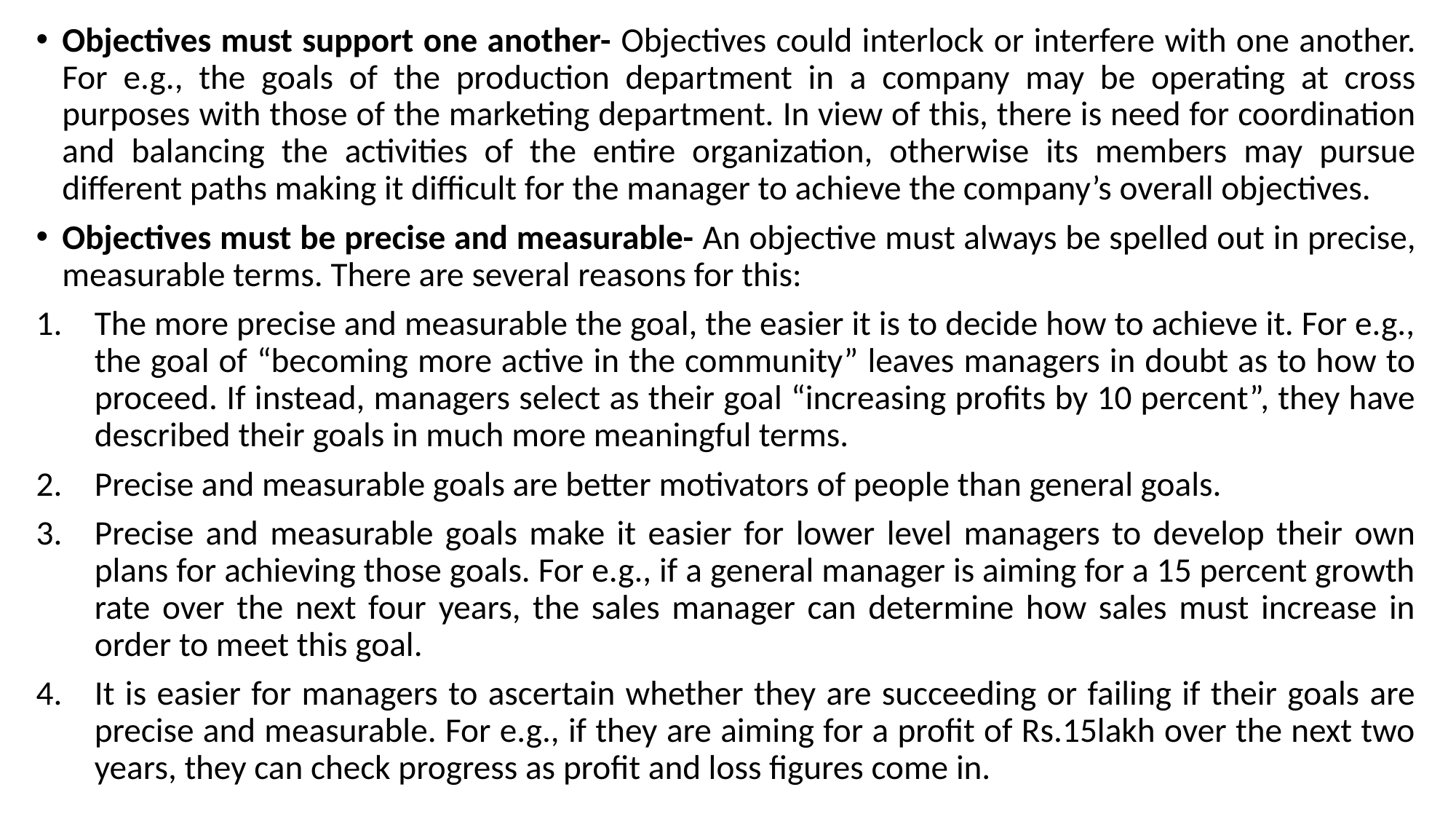

Objectives must support one another- Objectives could interlock or interfere with one another. For e.g., the goals of the production department in a company may be operating at cross purposes with those of the marketing department. In view of this, there is need for coordination and balancing the activities of the entire organization, otherwise its members may pursue different paths making it difficult for the manager to achieve the company’s overall objectives.
Objectives must be precise and measurable- An objective must always be spelled out in precise, measurable terms. There are several reasons for this:
The more precise and measurable the goal, the easier it is to decide how to achieve it. For e.g., the goal of “becoming more active in the community” leaves managers in doubt as to how to proceed. If instead, managers select as their goal “increasing profits by 10 percent”, they have described their goals in much more meaningful terms.
Precise and measurable goals are better motivators of people than general goals.
Precise and measurable goals make it easier for lower level managers to develop their own plans for achieving those goals. For e.g., if a general manager is aiming for a 15 percent growth rate over the next four years, the sales manager can determine how sales must increase in order to meet this goal.
It is easier for managers to ascertain whether they are succeeding or failing if their goals are precise and measurable. For e.g., if they are aiming for a profit of Rs.15lakh over the next two years, they can check progress as profit and loss figures come in.